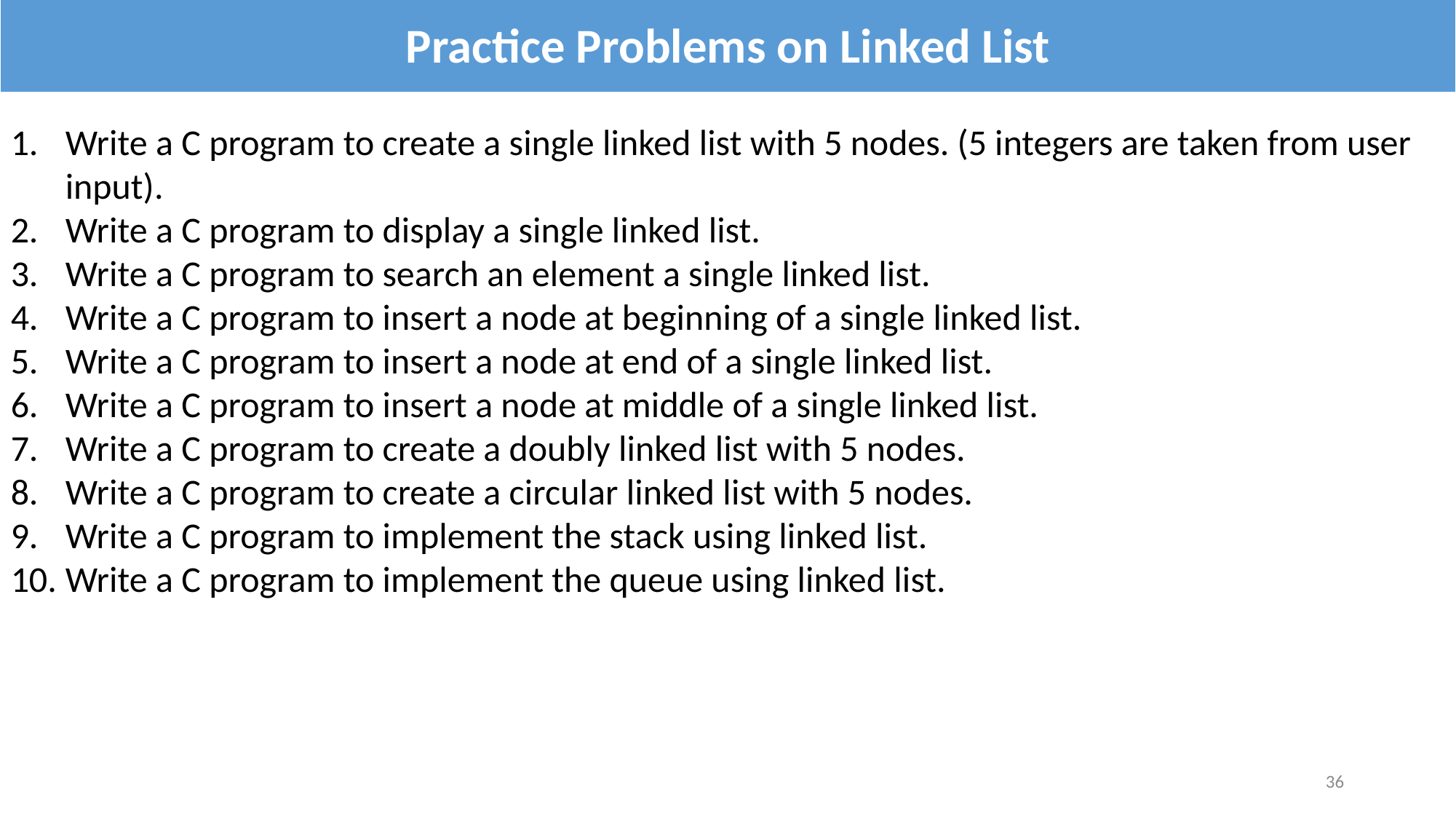

Practice Problems on Linked List
Write a C program to create a single linked list with 5 nodes. (5 integers are taken from user input).
Write a C program to display a single linked list.
Write a C program to search an element a single linked list.
Write a C program to insert a node at beginning of a single linked list.
Write a C program to insert a node at end of a single linked list.
Write a C program to insert a node at middle of a single linked list.
Write a C program to create a doubly linked list with 5 nodes.
Write a C program to create a circular linked list with 5 nodes.
Write a C program to implement the stack using linked list.
Write a C program to implement the queue using linked list.
36